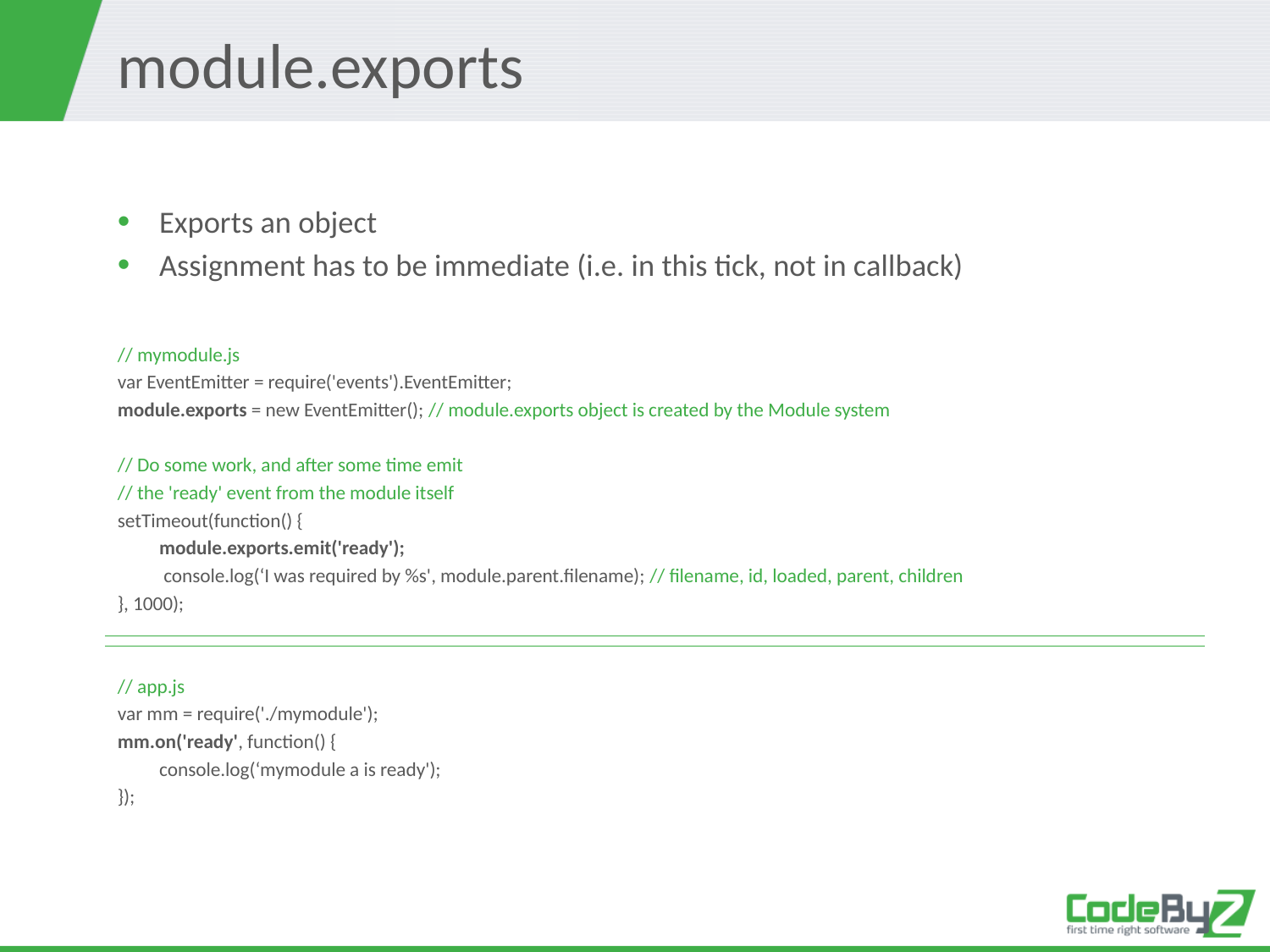

# module.exports
Exports an object
Assignment has to be immediate (i.e. in this tick, not in callback)

// mymodule.js
var EventEmitter = require('events').EventEmitter;
module.exports = new EventEmitter(); // module.exports object is created by the Module system

// Do some work, and after some time emit
// the 'ready' event from the module itself
setTimeout(function() {
	module.exports.emit('ready');
	 console.log(‘I was required by %s', module.parent.filename); // filename, id, loaded, parent, children
}, 1000);

// app.js
var mm = require('./mymodule');
mm.on('ready', function() {
	console.log(‘mymodule a is ready');
});